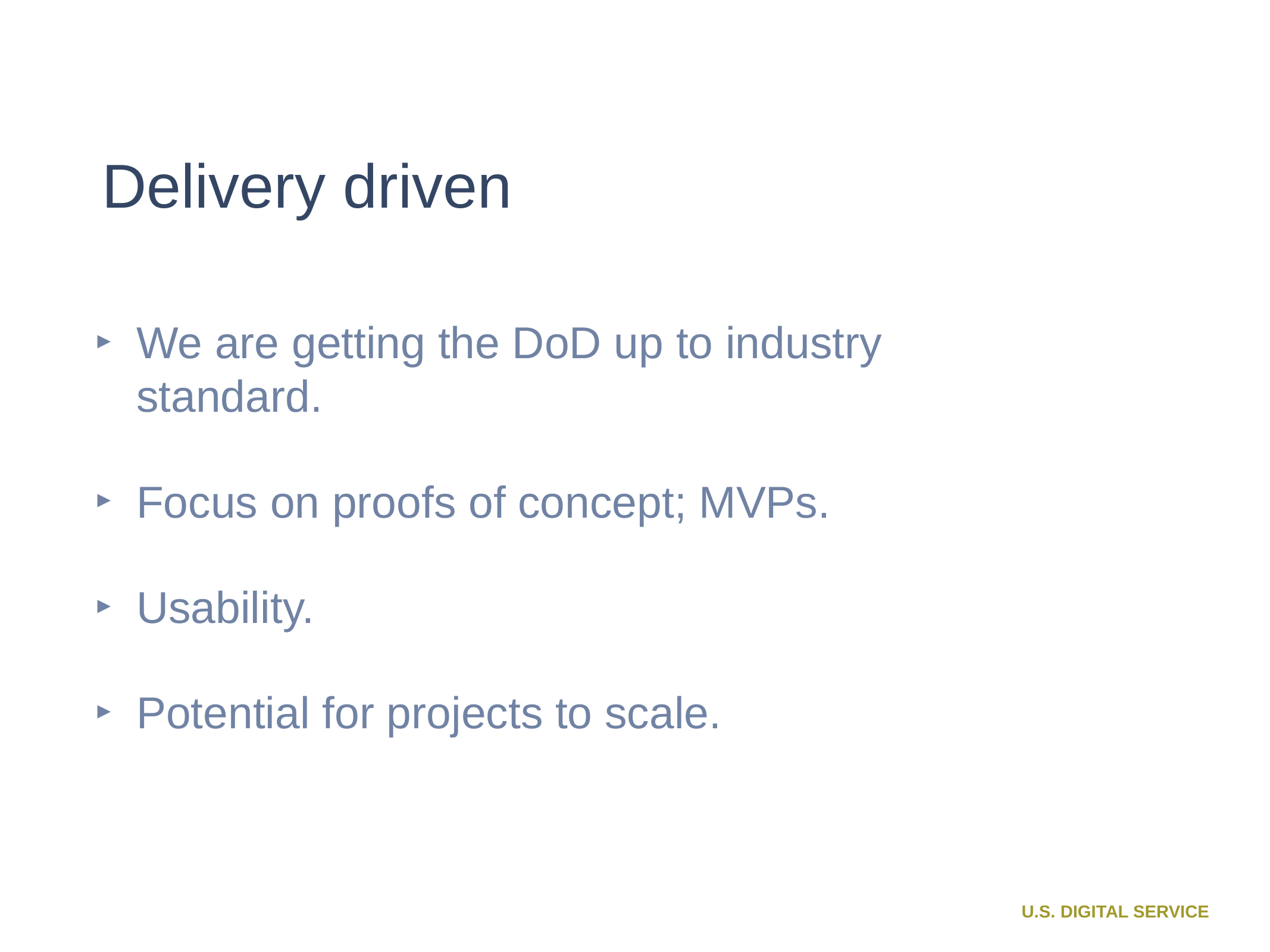

# Delivery driven
We are getting the DoD up to industry standard.
Focus on proofs of concept; MVPs.
Usability.
Potential for projects to scale.